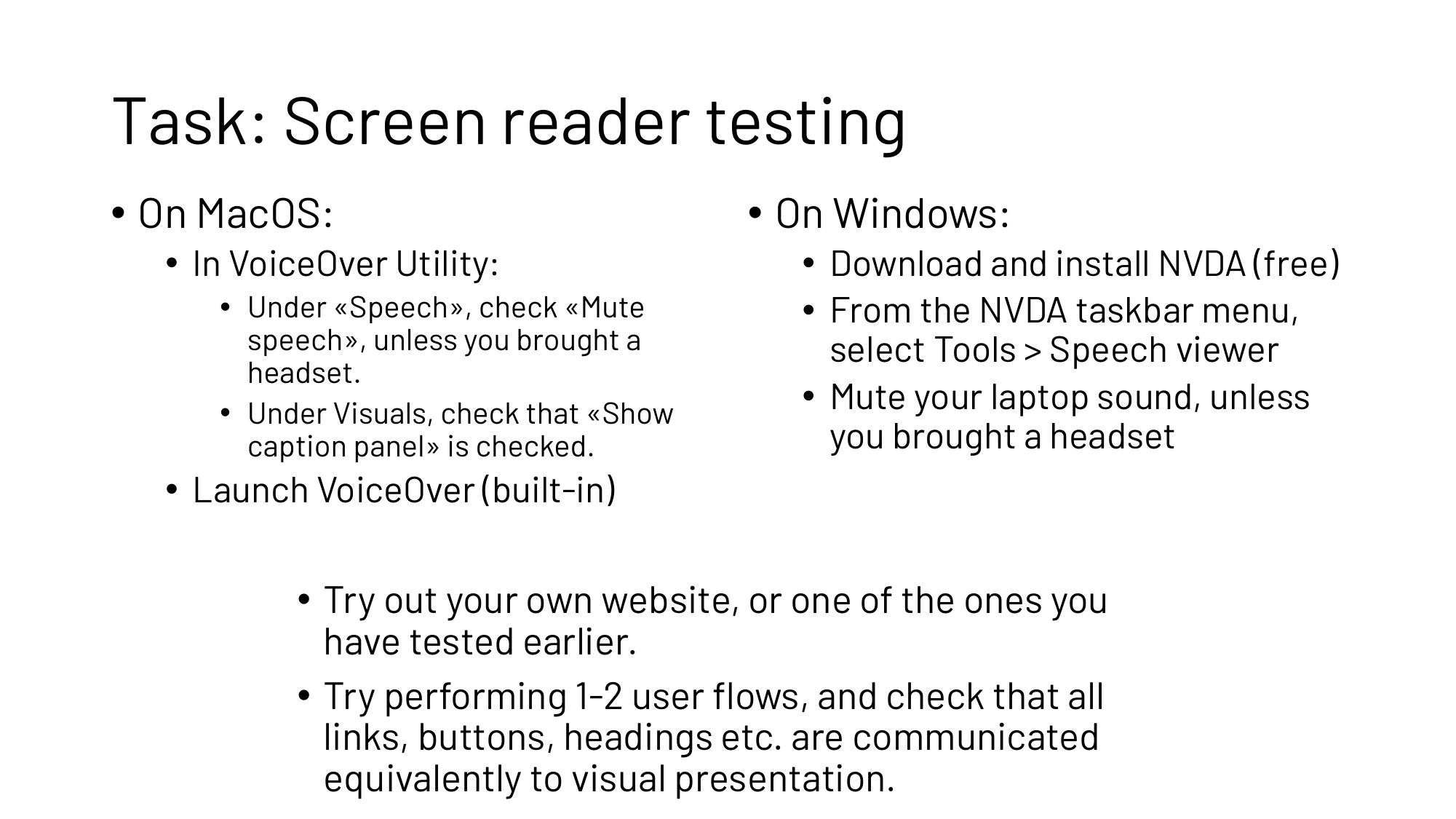

# Task: Screen reader testing
On MacOS:
In VoiceOver Utility:
Under «Speech», check «Mute speech», unless you brought a headset.
Under Visuals, check that «Show caption panel» is checked.
Launch VoiceOver (built-in)
On Windows:
Download and install NVDA (free)
From the NVDA taskbar menu, select Tools > Speech viewer
Mute your laptop sound, unless you brought a headset
Try out your own website, or one of the ones you have tested earlier.
Try performing 1-2 user flows, and check that all links, buttons, headings etc. are communicated equivalently to visual presentation.